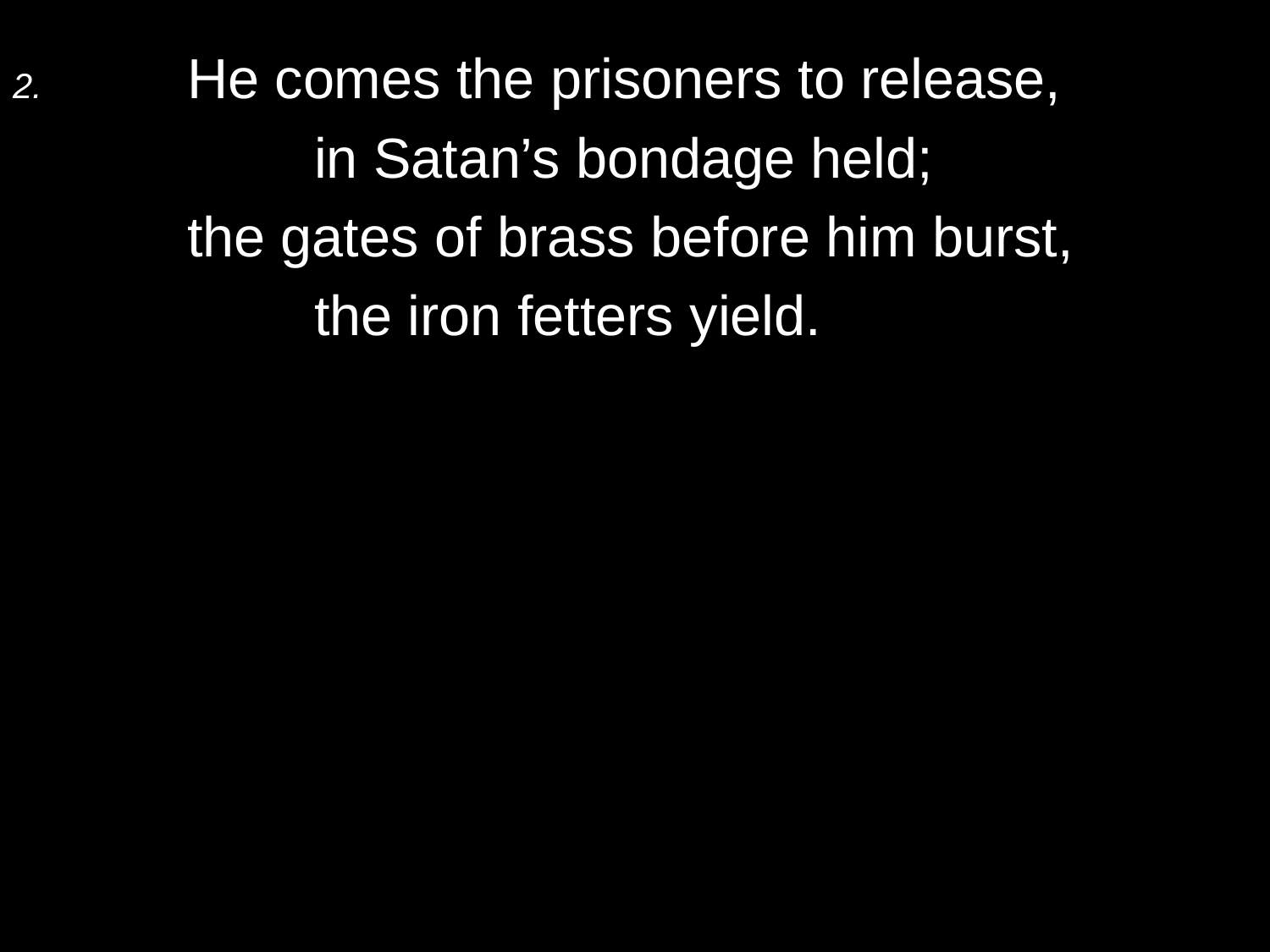

2.	He comes the prisoners to release,
		in Satan’s bondage held;
	the gates of brass before him burst,
		the iron fetters yield.